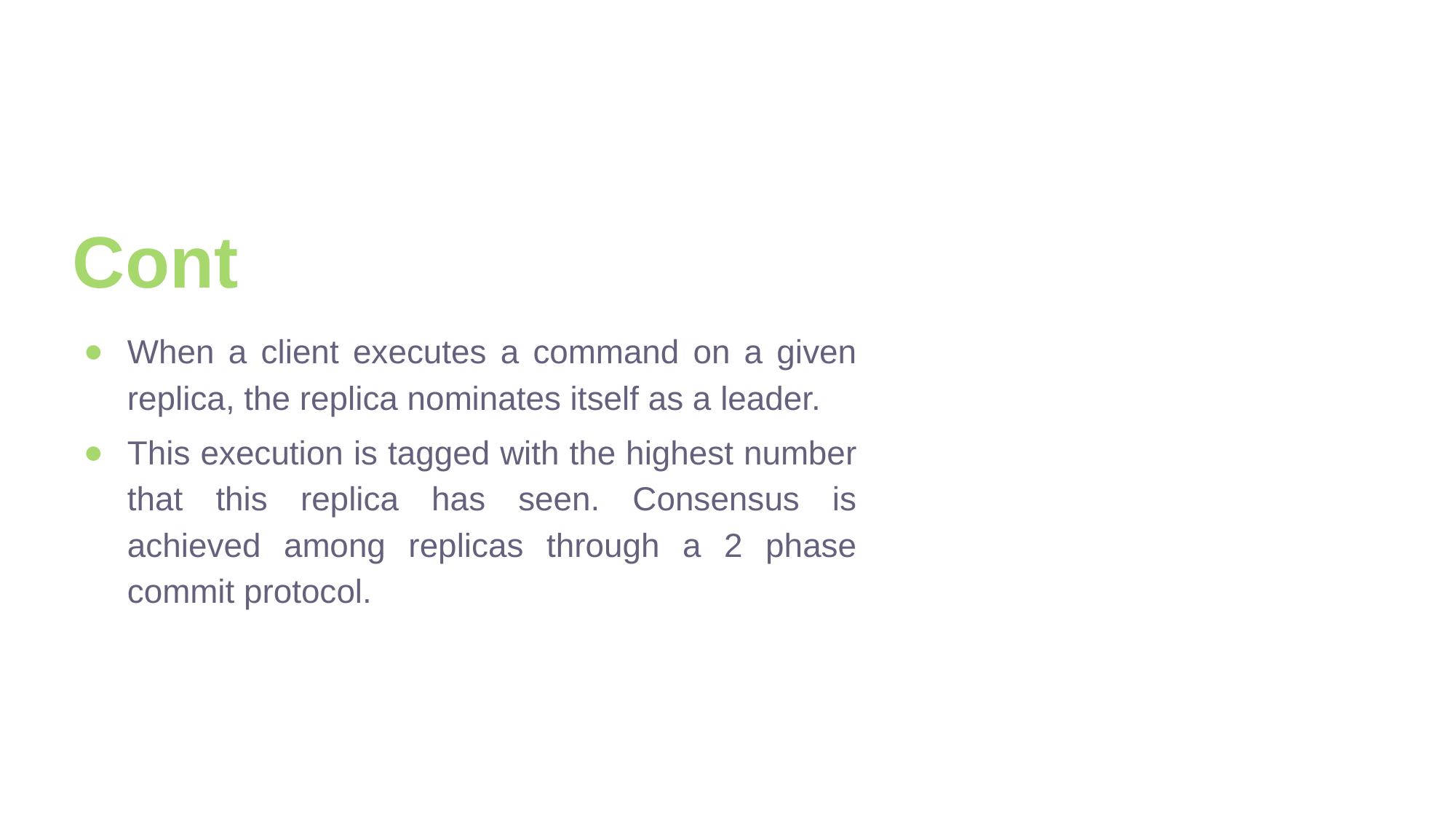

# Cont
When a client executes a command on a given replica, the replica nominates itself as a leader.
This execution is tagged with the highest number that this replica has seen. Consensus is achieved among replicas through a 2 phase commit protocol.